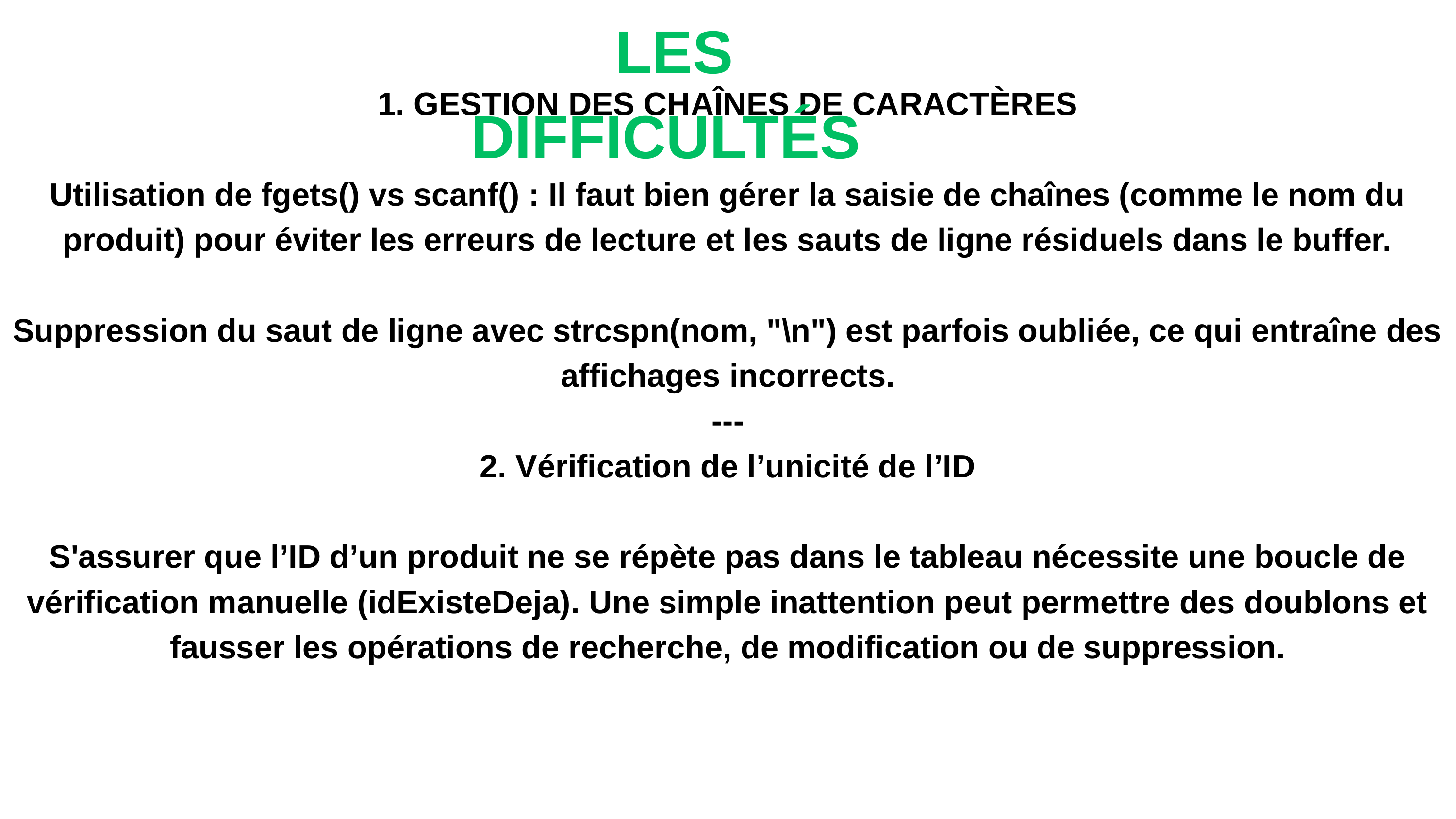

LES DIFFICULTÉS
1. GESTION DES CHAÎNES DE CARACTÈRES

Utilisation de fgets() vs scanf() : Il faut bien gérer la saisie de chaînes (comme le nom du produit) pour éviter les erreurs de lecture et les sauts de ligne résiduels dans le buffer.

Suppression du saut de ligne avec strcspn(nom, "\n") est parfois oubliée, ce qui entraîne des affichages incorrects.
---
2. Vérification de l’unicité de l’ID

S'assurer que l’ID d’un produit ne se répète pas dans le tableau nécessite une boucle de vérification manuelle (idExisteDeja). Une simple inattention peut permettre des doublons et fausser les opérations de recherche, de modification ou de suppression.